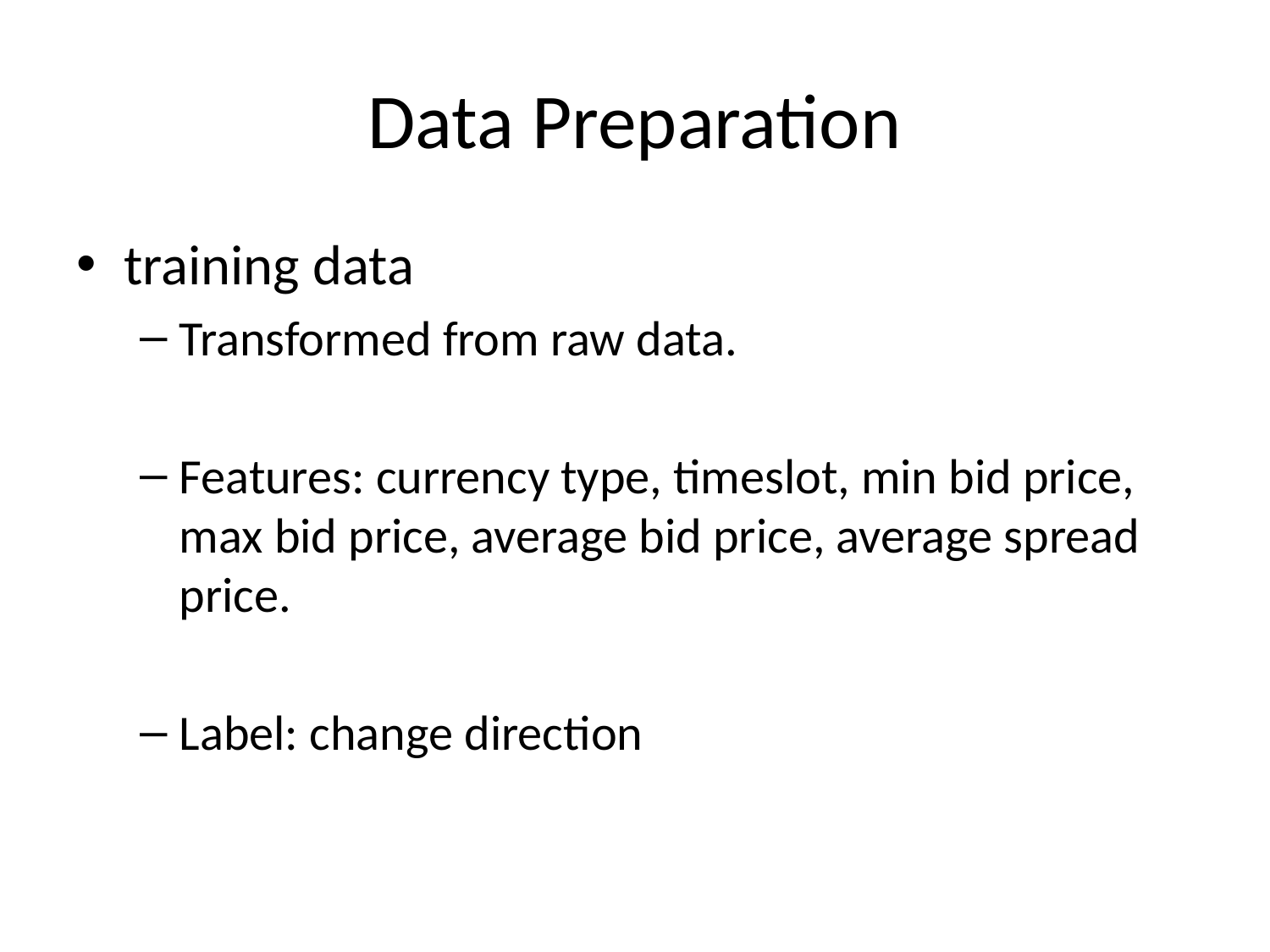

# Data Preparation
training data
Transformed from raw data.

Features: currency type, timeslot, min bid price, max bid price, average bid price, average spread price.

Label: change direction